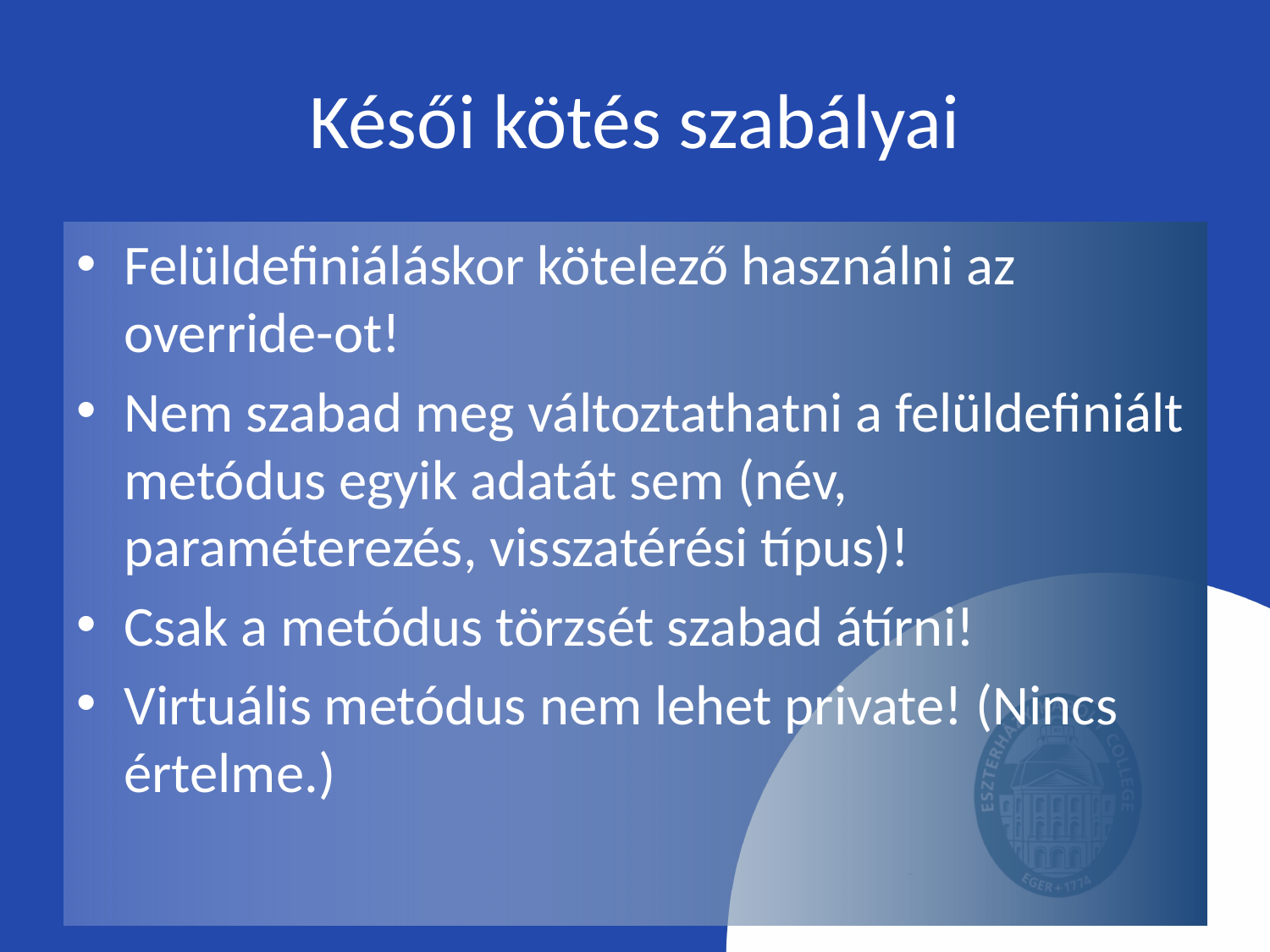

# Késői kötés szabályai
Felüldefiniáláskor kötelező használni az override-ot!
Nem szabad meg változtathatni a felüldefiniált metódus egyik adatát sem (név, paraméterezés, visszatérési típus)!
Csak a metódus törzsét szabad átírni!
Virtuális metódus nem lehet private! (Nincs értelme.)